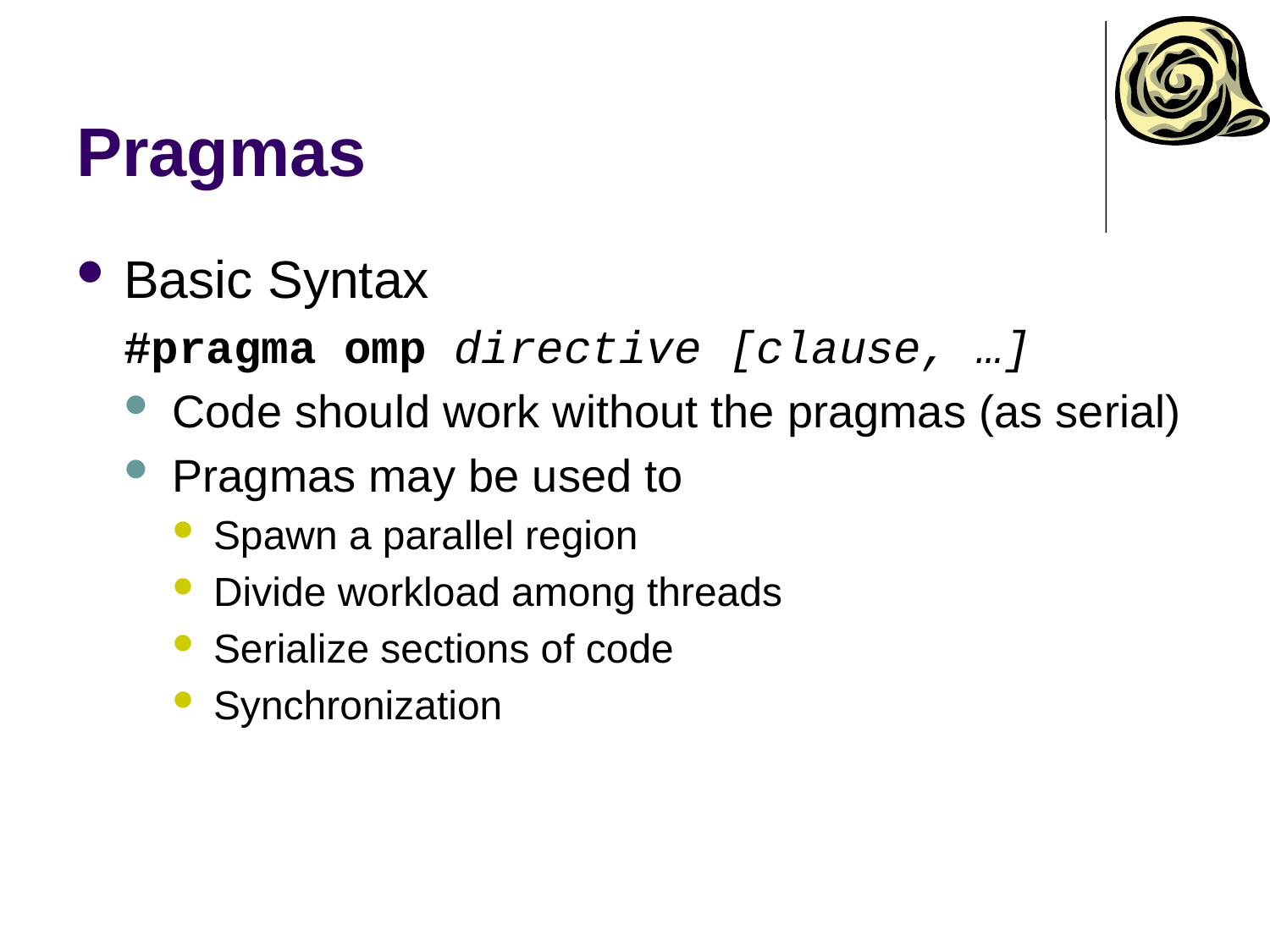

# Pragmas
Basic Syntax
#pragma omp directive [clause, …]
Code should work without the pragmas (as serial)
Pragmas may be used to
Spawn a parallel region
Divide workload among threads
Serialize sections of code
Synchronization